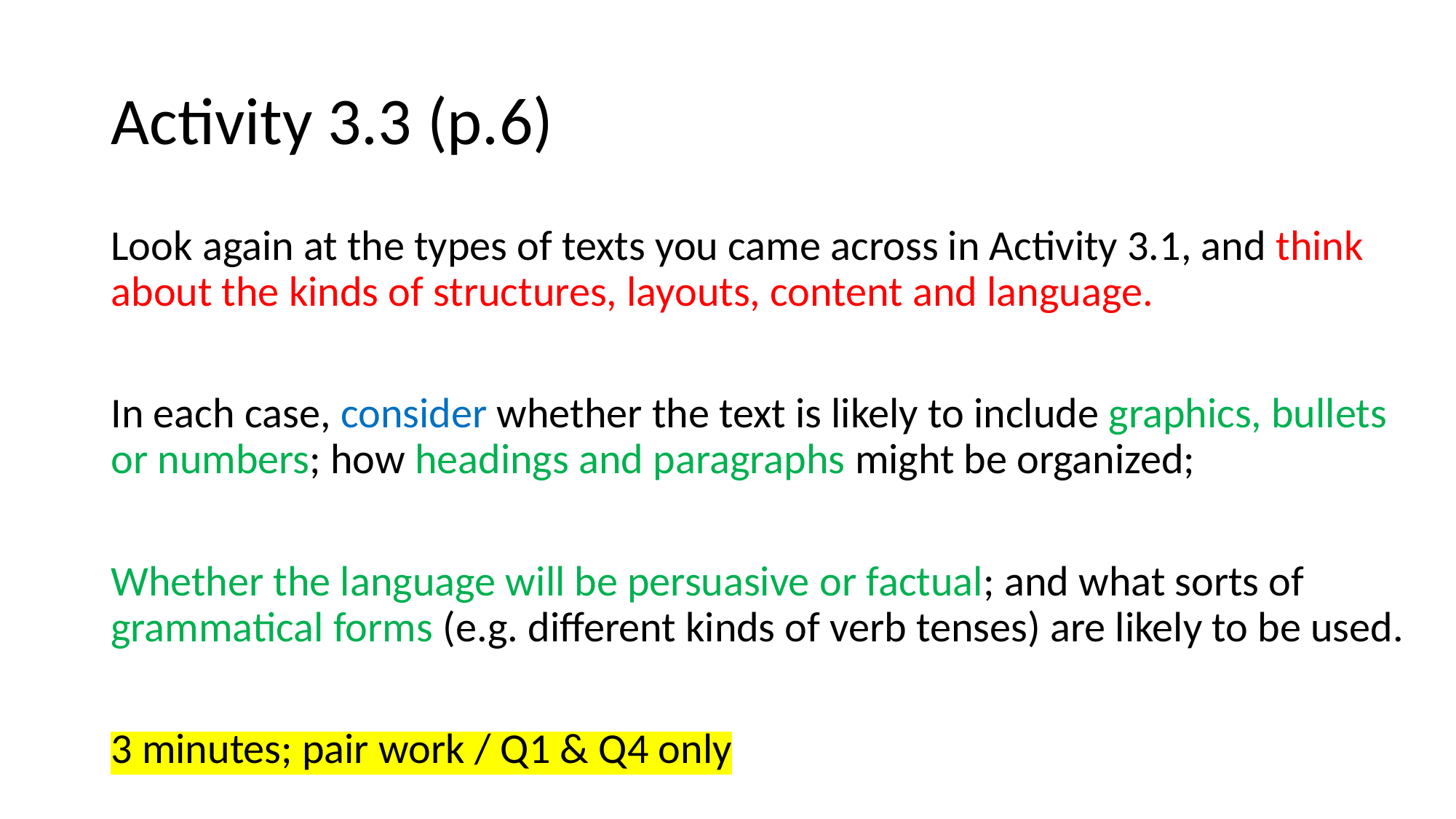

# Activity 3.3 (p.6)
Look again at the types of texts you came across in Activity 3.1, and think about the kinds of structures, layouts, content and language.

In each case, consider whether the text is likely to include graphics, bullets or numbers; how headings and paragraphs might be organized;

Whether the language will be persuasive or factual; and what sorts of grammatical forms (e.g. different kinds of verb tenses) are likely to be used.

3 minutes; pair work / Q1 & Q4 only